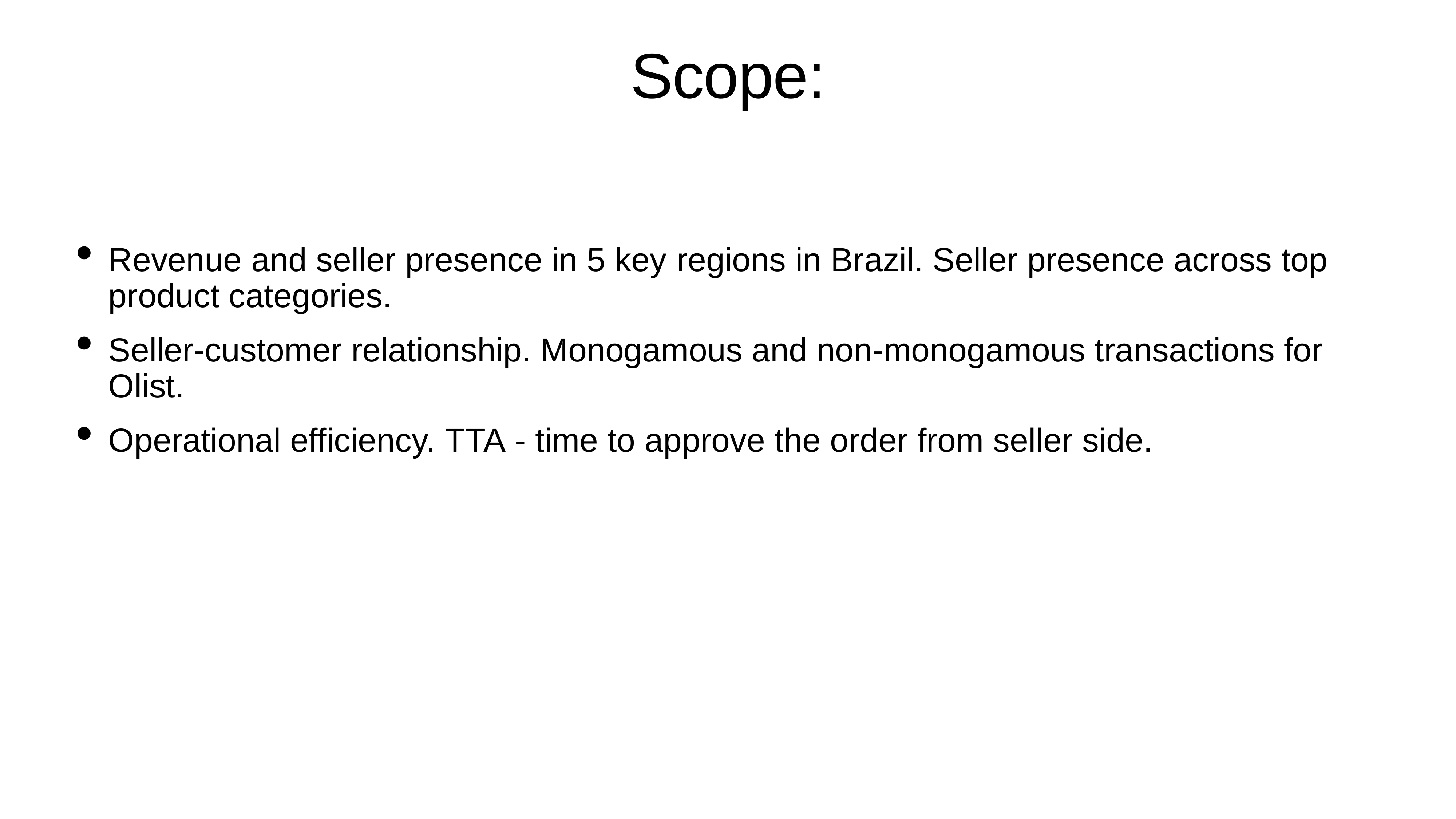

# Scope:
Revenue and seller presence in 5 key regions in Brazil. Seller presence across top product categories.
Seller-customer relationship. Monogamous and non-monogamous transactions for Olist.
Operational efficiency. TTA - time to approve the order from seller side.